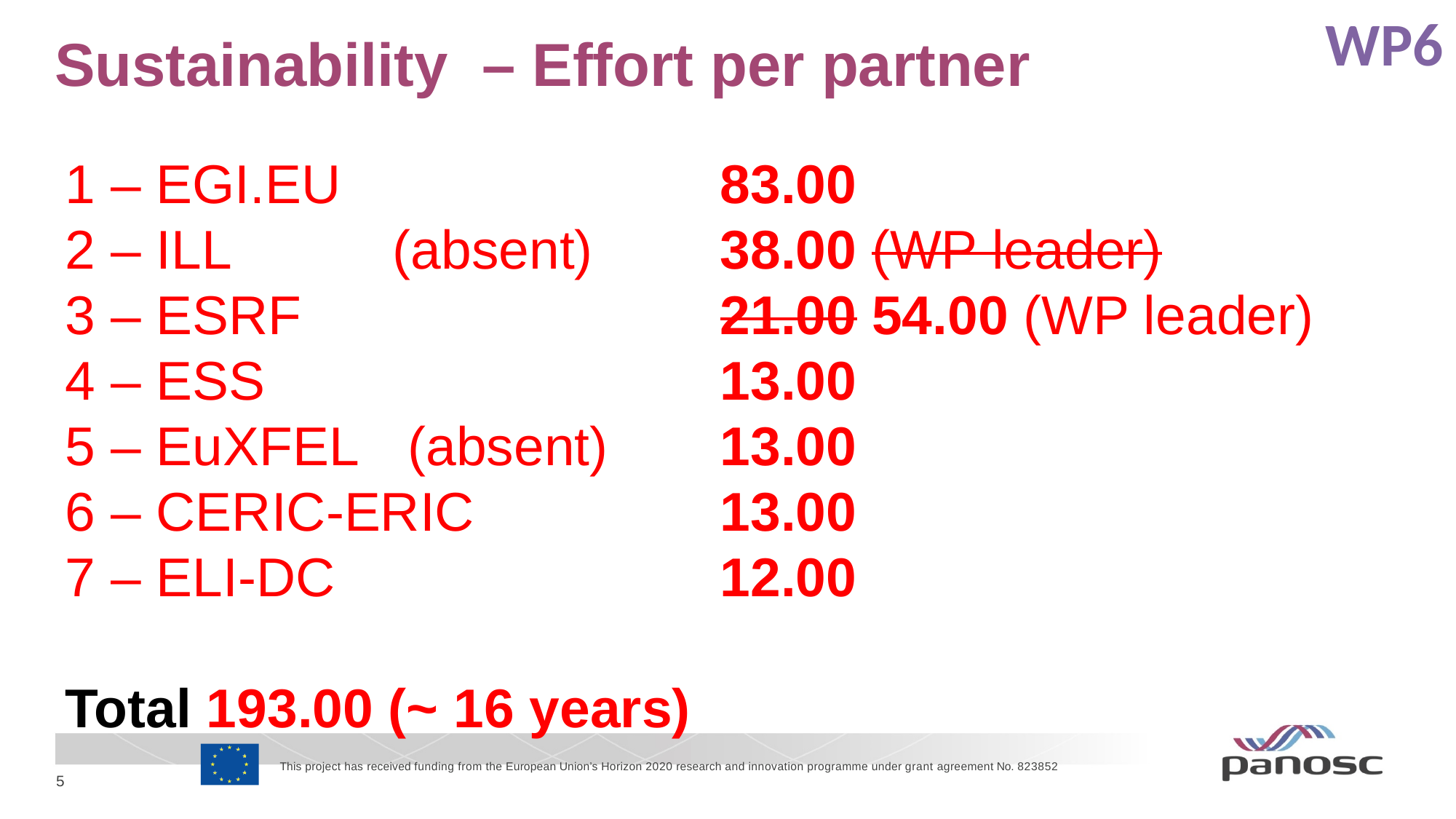

WP6
Sustainability  – Effort per partner
1 – EGI.EU				83.00
2 – ILL 		(absent)		38.00 (WP leader)
3 – ESRF 				21.00 54.00 (WP leader)
4 – ESS					13.00
5 – EuXFEL 	 (absent) 	13.00
6 – CERIC-ERIC			13.00
7 – ELI-DC  				12.00

Total 193.00 (~ 16 years)

This project has received funding from the European Union’s Horizon 2020 research and innovation programme under grant agreement No. 823852